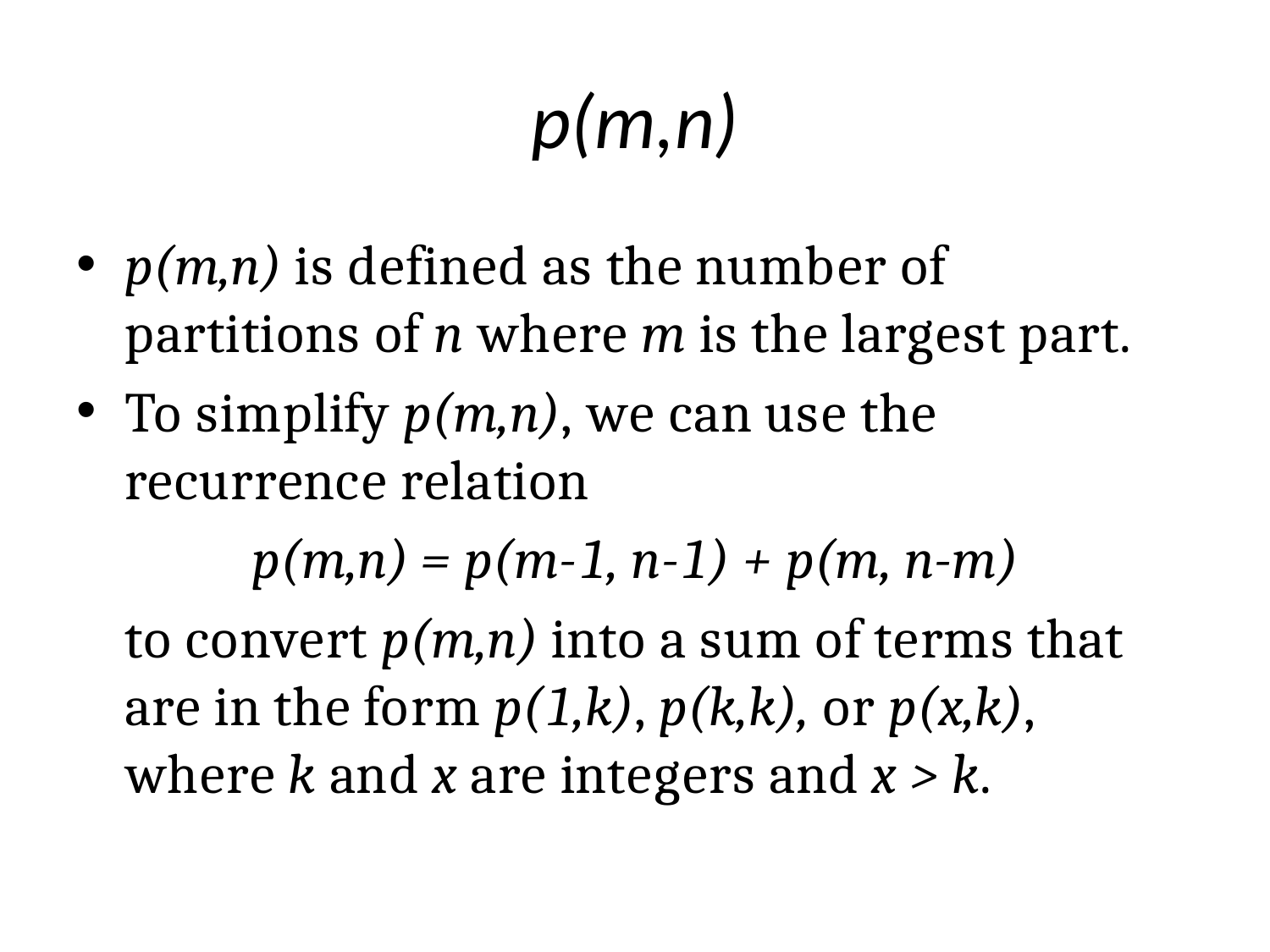

# p(m,n)
p(m,n) is defined as the number of partitions of n where m is the largest part.
To simplify p(m,n), we can use the recurrence relation
p(m,n) = p(m-1, n-1) + p(m, n-m)
	to convert p(m,n) into a sum of terms that are in the form p(1,k), p(k,k), or p(x,k), where k and x are integers and x > k.